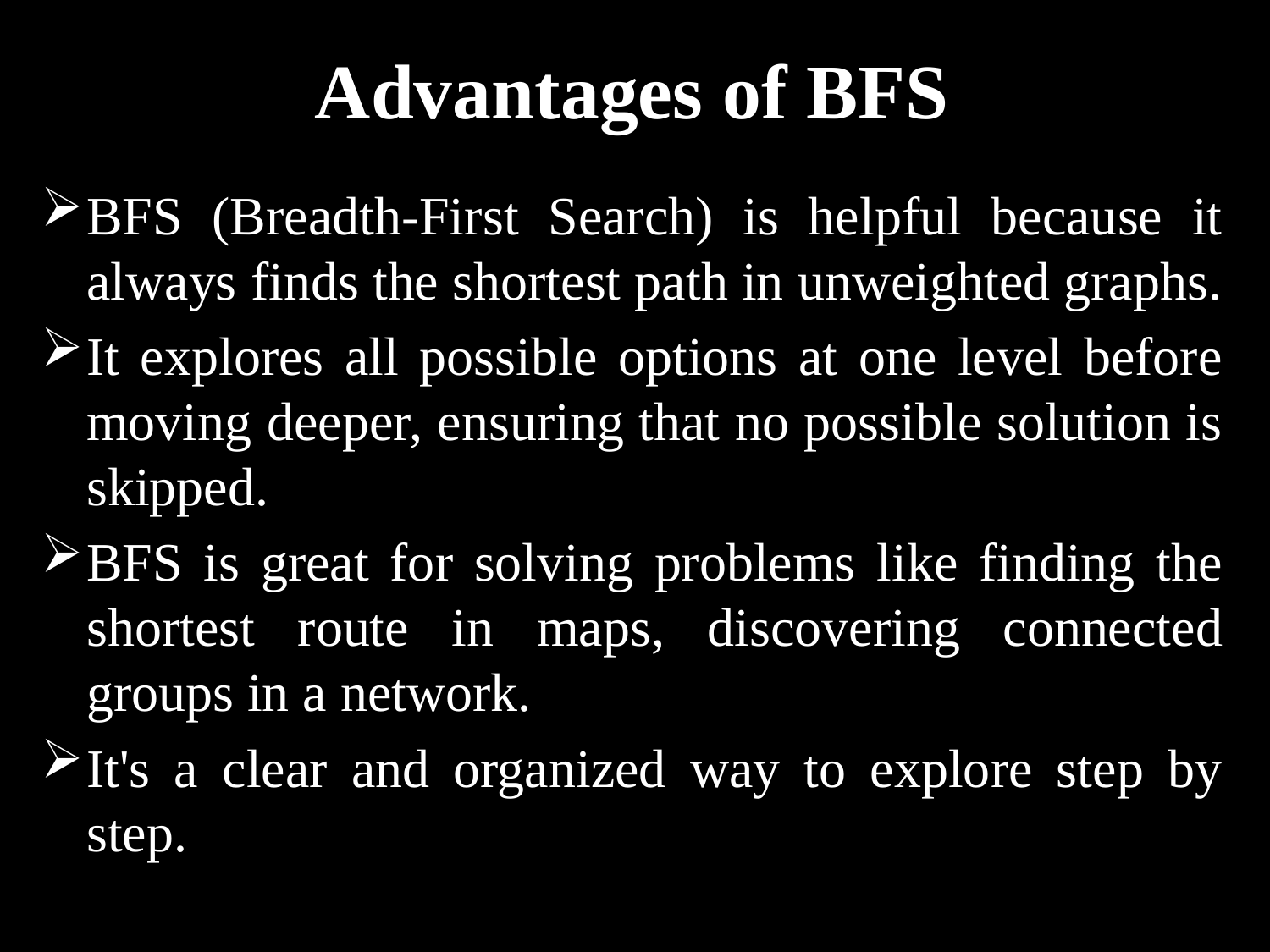

# Advantages of BFS
BFS (Breadth-First Search) is helpful because it always finds the shortest path in unweighted graphs.
It explores all possible options at one level before moving deeper, ensuring that no possible solution is skipped.
BFS is great for solving problems like finding the shortest route in maps, discovering connected groups in a network.
It's a clear and organized way to explore step by step.